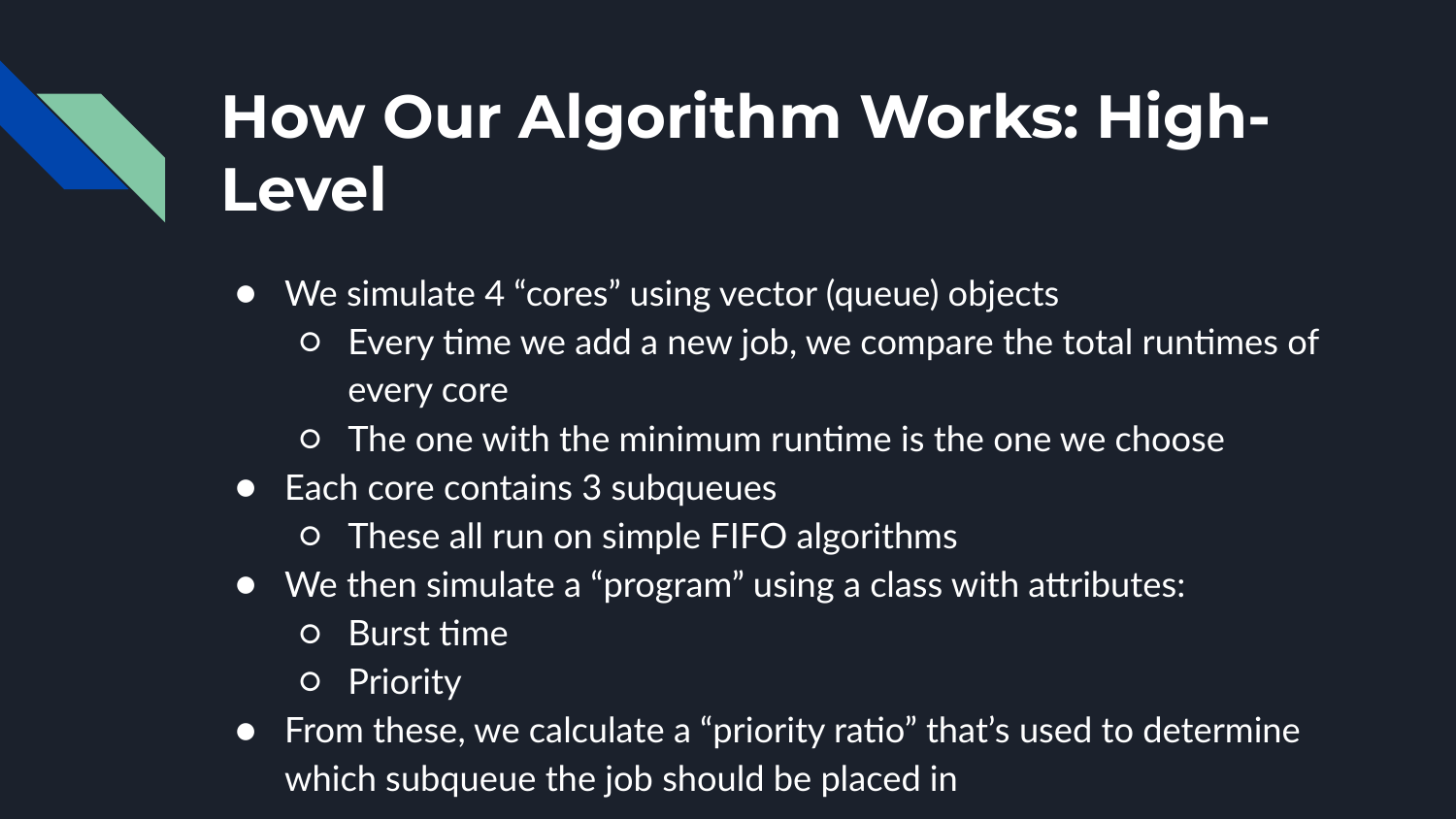

# How Our Algorithm Works: High-Level
We simulate 4 “cores” using vector (queue) objects
Every time we add a new job, we compare the total runtimes of every core
The one with the minimum runtime is the one we choose
Each core contains 3 subqueues
These all run on simple FIFO algorithms
We then simulate a “program” using a class with attributes:
Burst time
Priority
From these, we calculate a “priority ratio” that’s used to determine which subqueue the job should be placed in